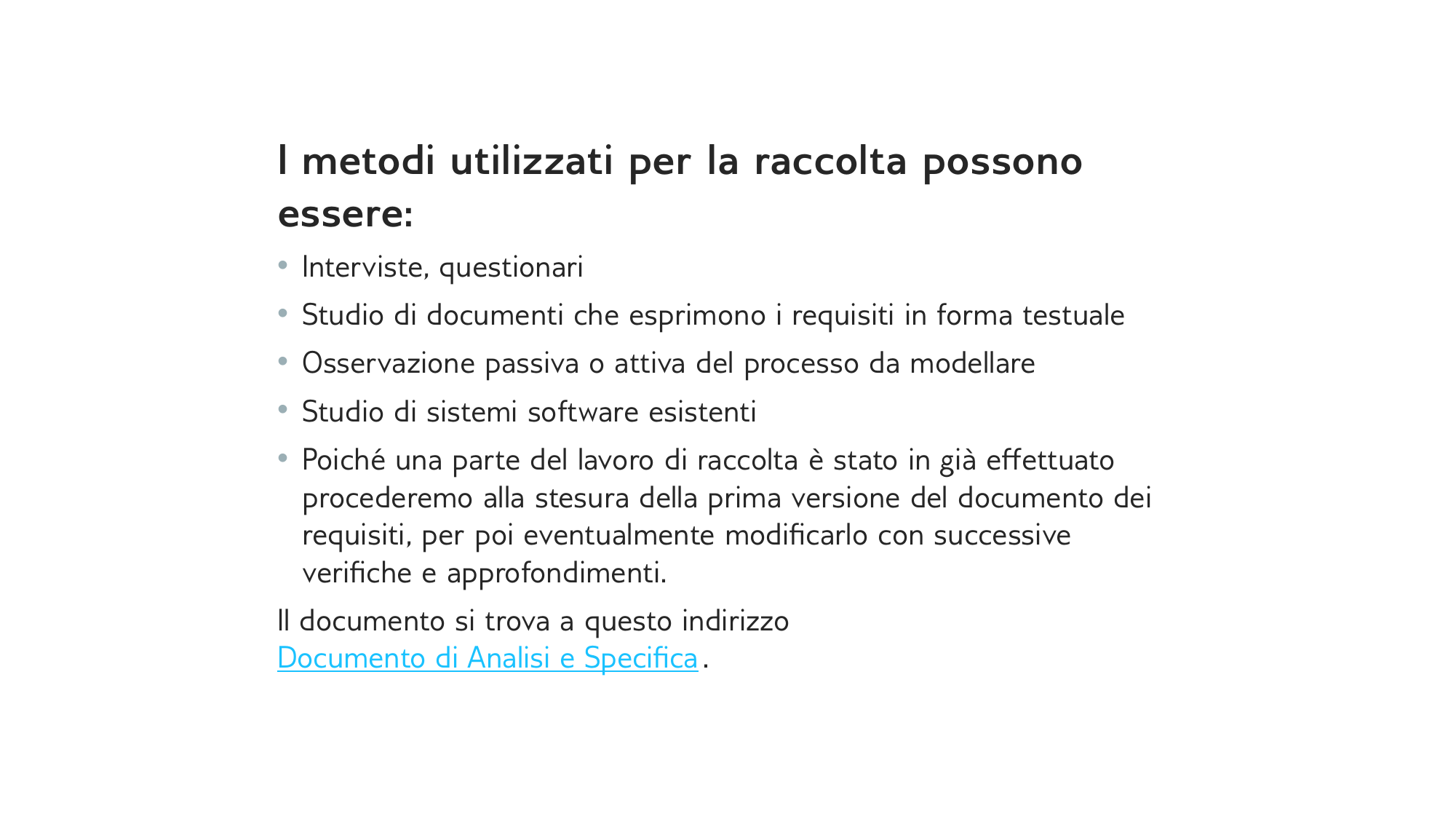

I metodi utilizzati per la raccolta possono essere:
Interviste, questionari
Studio di documenti che esprimono i requisiti in forma testuale
Osservazione passiva o attiva del processo da modellare
Studio di sistemi software esistenti
Poiché una parte del lavoro di raccolta è stato in già effettuato procederemo alla stesura della prima versione del documento dei requisiti, per poi eventualmente modificarlo con successive verifiche e approfondimenti.
Il documento si trova a questo indirizzo Documento di Analisi e Specifica.